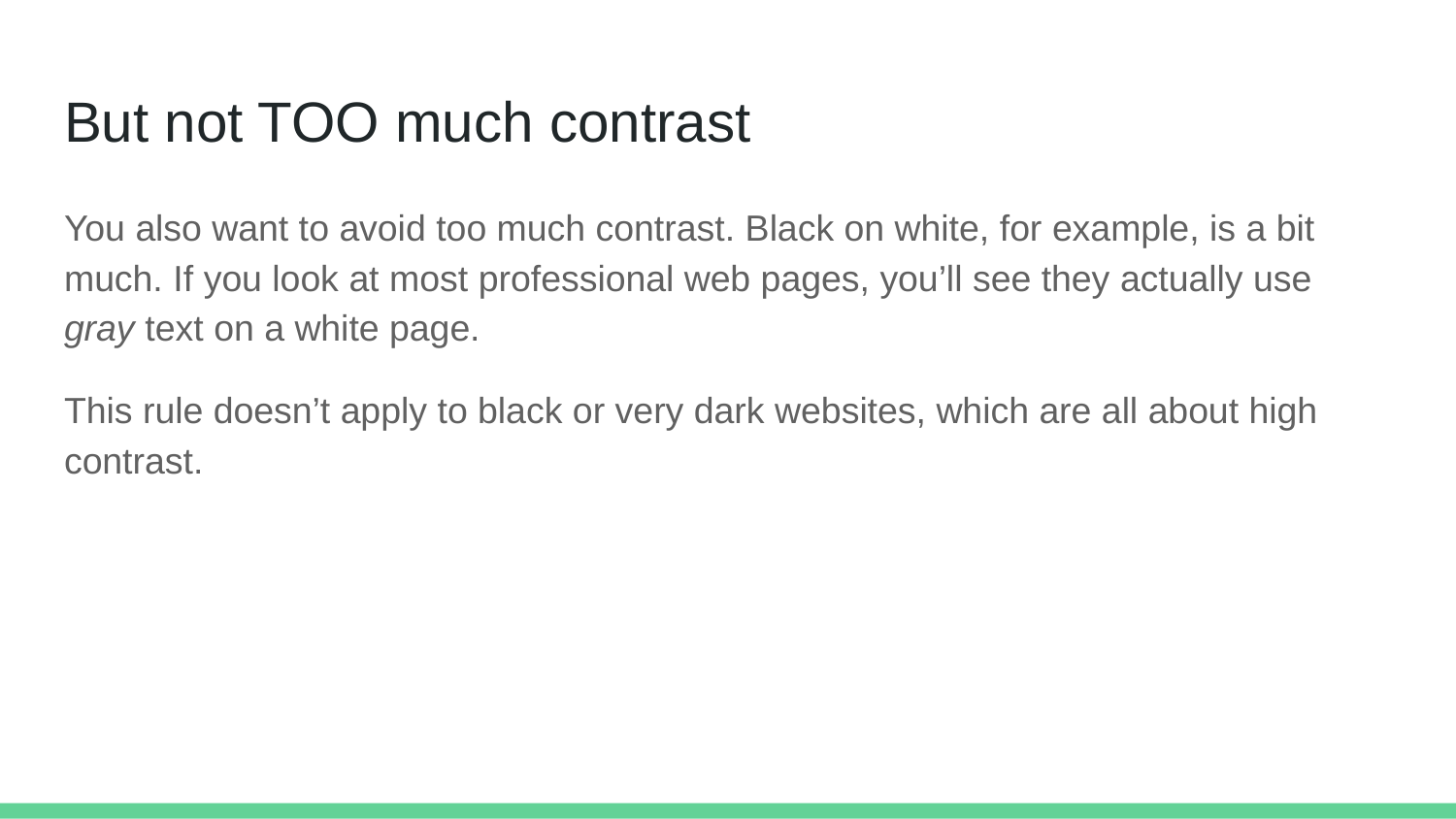

# But not TOO much contrast
You also want to avoid too much contrast. Black on white, for example, is a bit much. If you look at most professional web pages, you’ll see they actually use gray text on a white page.
This rule doesn’t apply to black or very dark websites, which are all about high contrast.